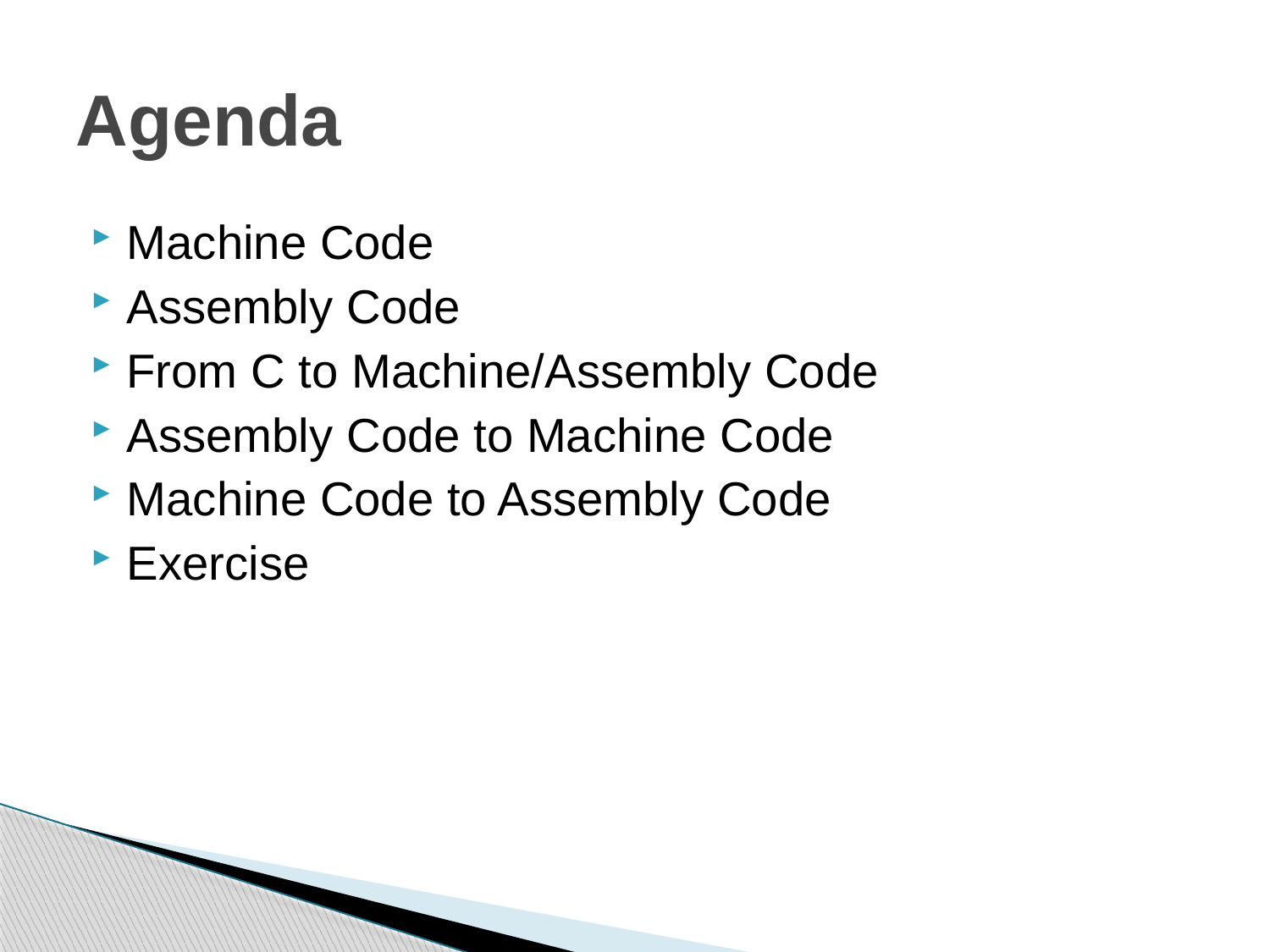

# Agenda
Machine Code
Assembly Code
From C to Machine/Assembly Code
Assembly Code to Machine Code
Machine Code to Assembly Code
Exercise